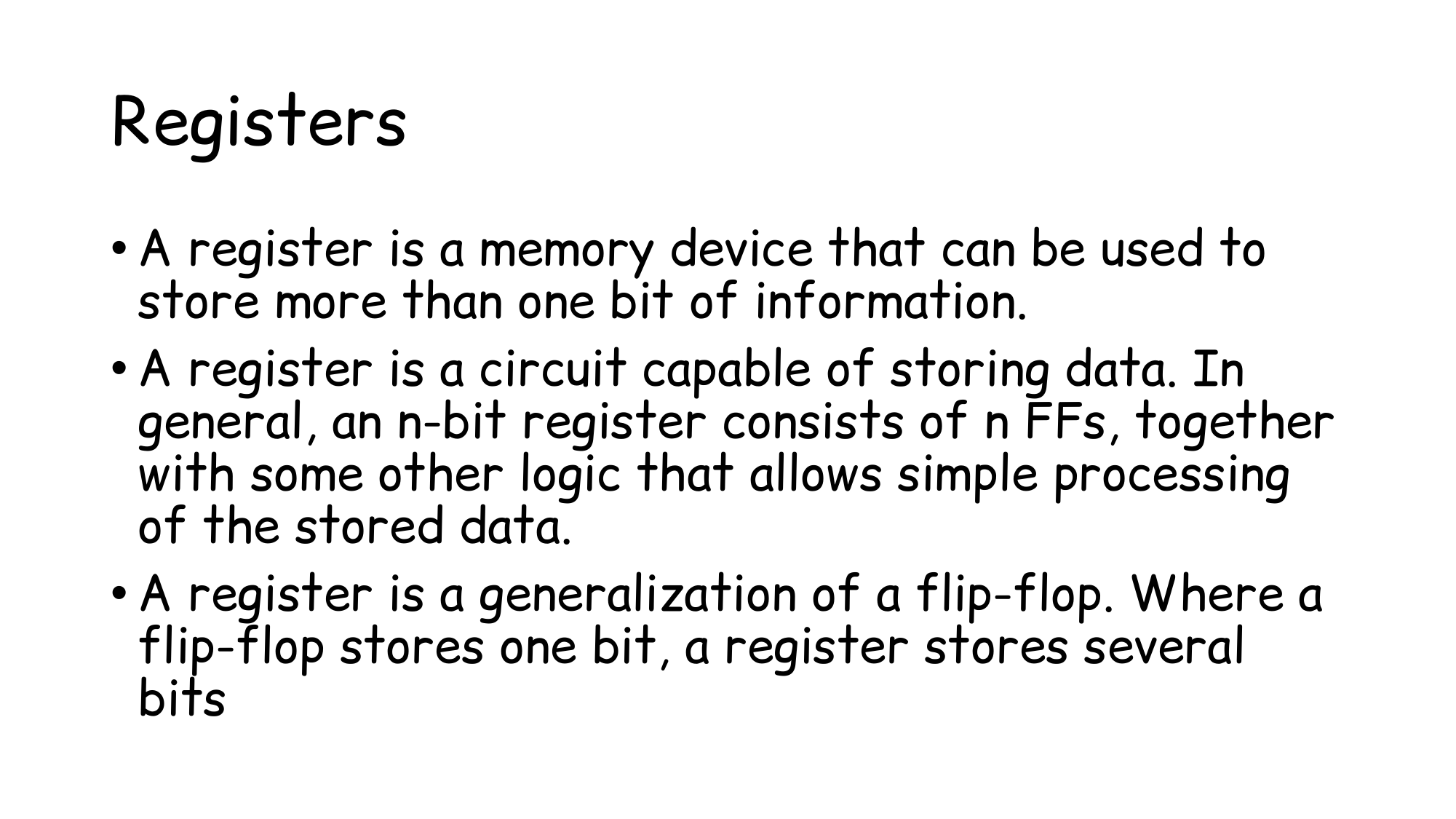

# Registers
A register is a memory device that can be used to store more than one bit of information.
A register is a circuit capable of storing data. In general, an n-bit register consists of n FFs, together with some other logic that allows simple processing of the stored data.
A register is a generalization of a flip-flop. Where a flip-flop stores one bit, a register stores several bits